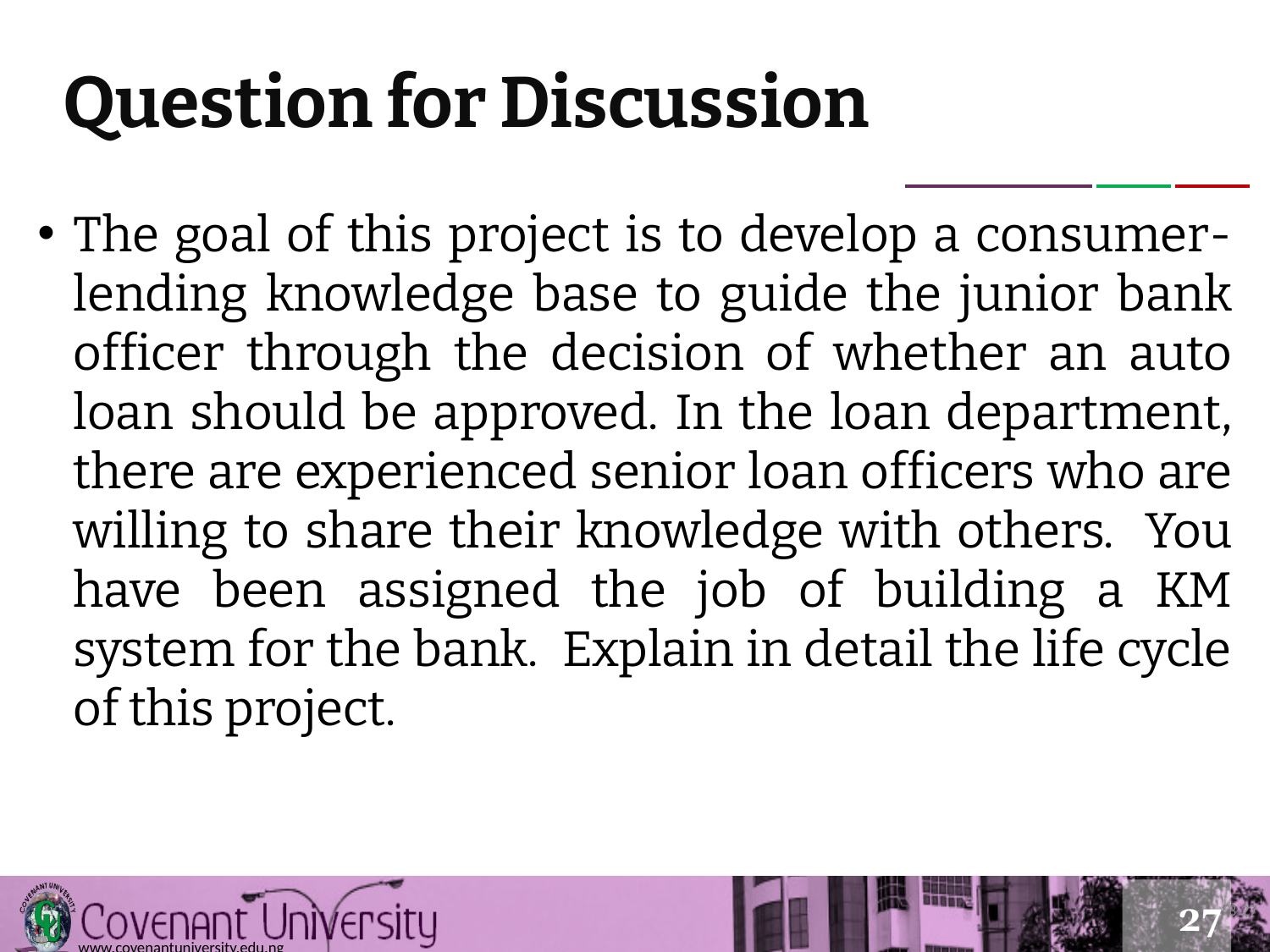

# Question for Discussion
The goal of this project is to develop a consumer-lending knowledge base to guide the junior bank officer through the decision of whether an auto loan should be approved. In the loan department, there are experienced senior loan officers who are willing to share their knowledge with others.  You have been assigned the job of building a KM system for the bank.  Explain in detail the life cycle of this project.
3-27